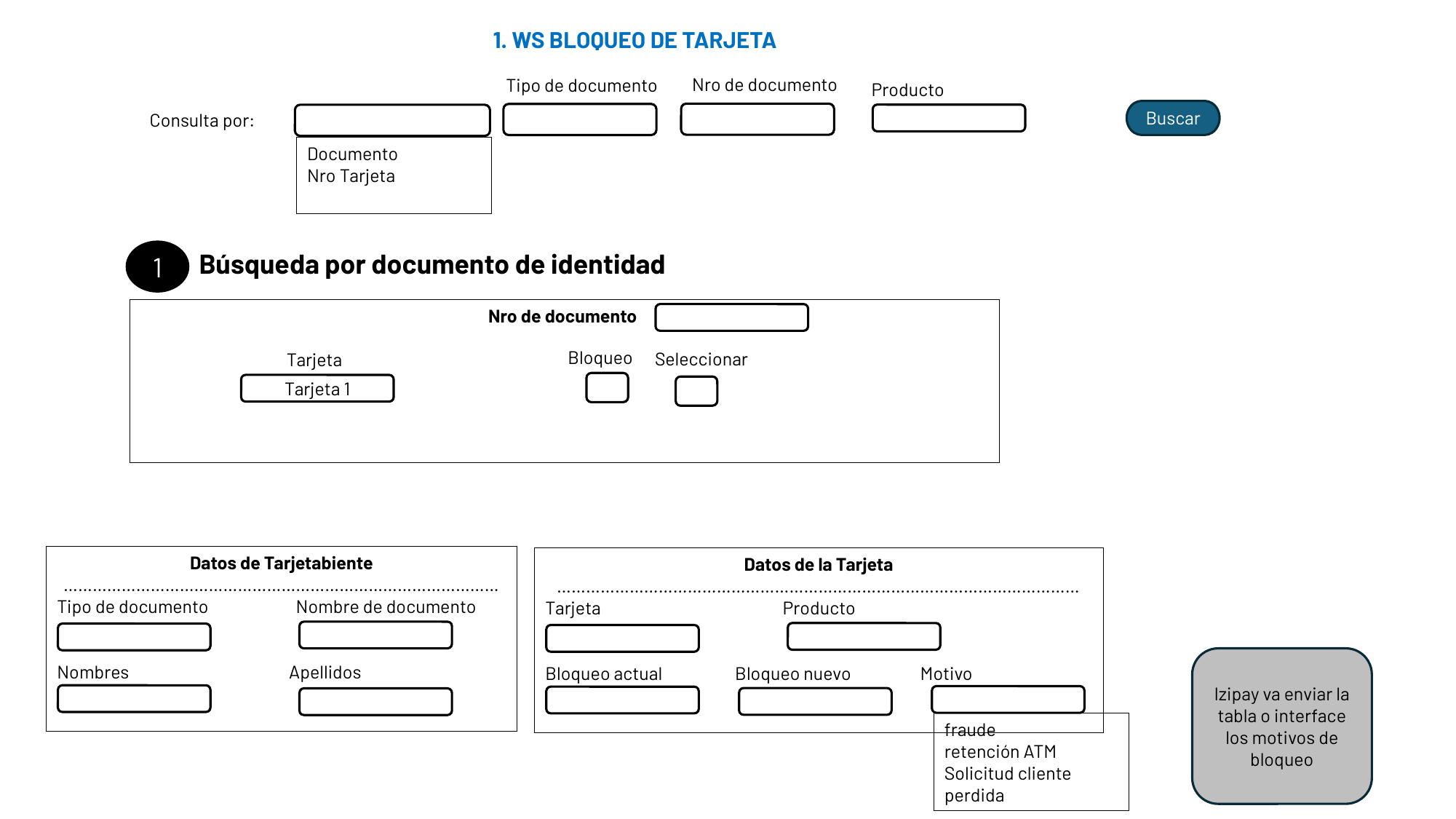

1. WS BLOQUEO DE TARJETA
 Nro de documento
 Tipo de documento
 Producto
Buscar

Consulta por:

Documento
Nro Tarjeta

1
Búsqueda por documento de identidad
Nro de documento

                                        Tarjeta

 Bloqueo
 Seleccionar

Tarjeta 1

Datos de Tarjetabiente
………………………………………………………………………………
Tipo de documento                        Nombre de documento

Nombres                                            Apellidos

Datos de la Tarjeta
………………………………………………………………………………………………
Tarjeta                                                  Producto

Bloqueo actual                    Bloqueo nuevo                   Motivo

Izipay va enviar la tabla o interface los motivos de bloqueo

fraude
retención ATM
Solicitud cliente
perdida